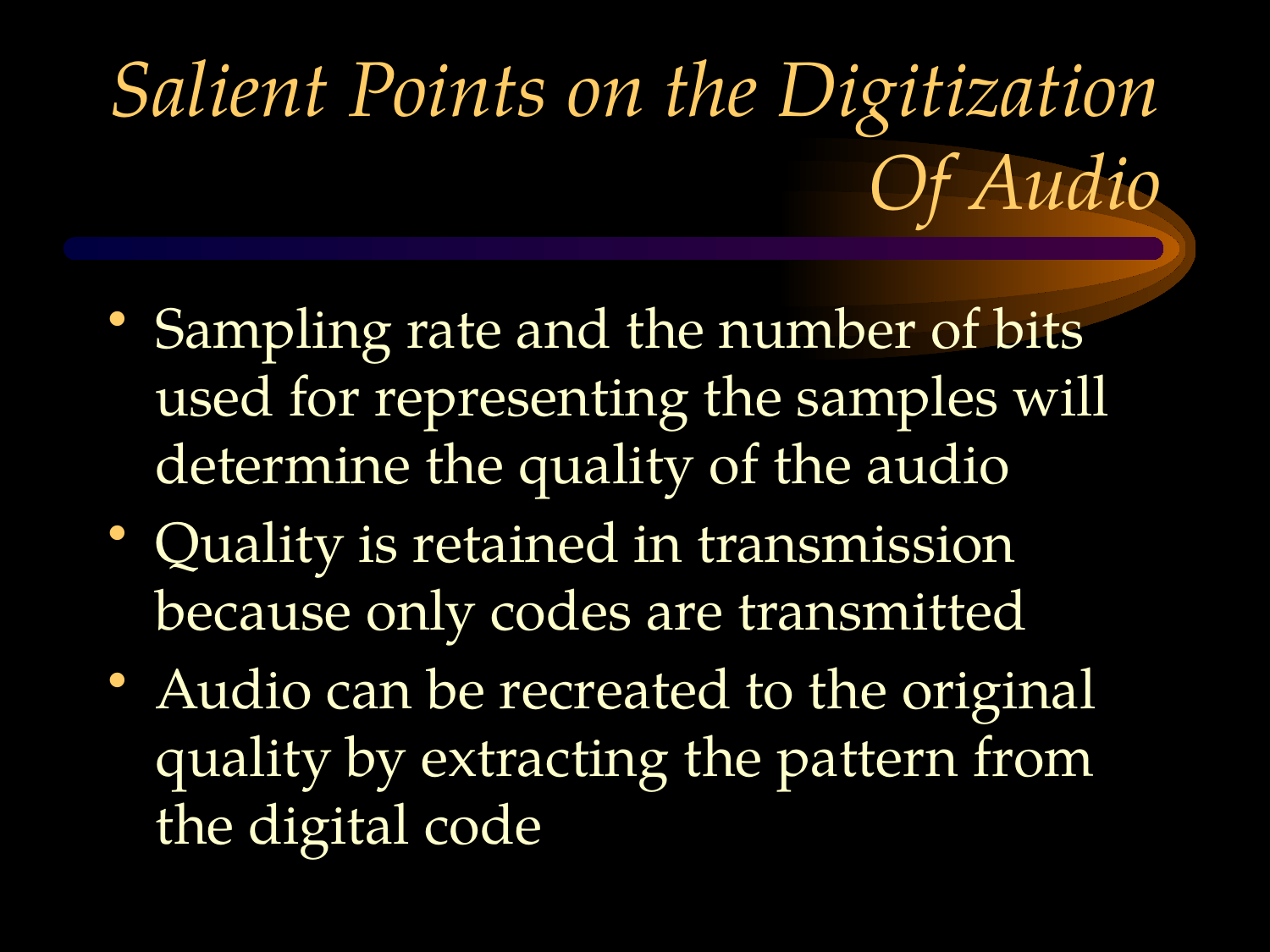

# Salient Points on the Digitization Of Audio
Sampling rate and the number of bits used for representing the samples will determine the quality of the audio
Quality is retained in transmission because only codes are transmitted
Audio can be recreated to the original quality by extracting the pattern from the digital code